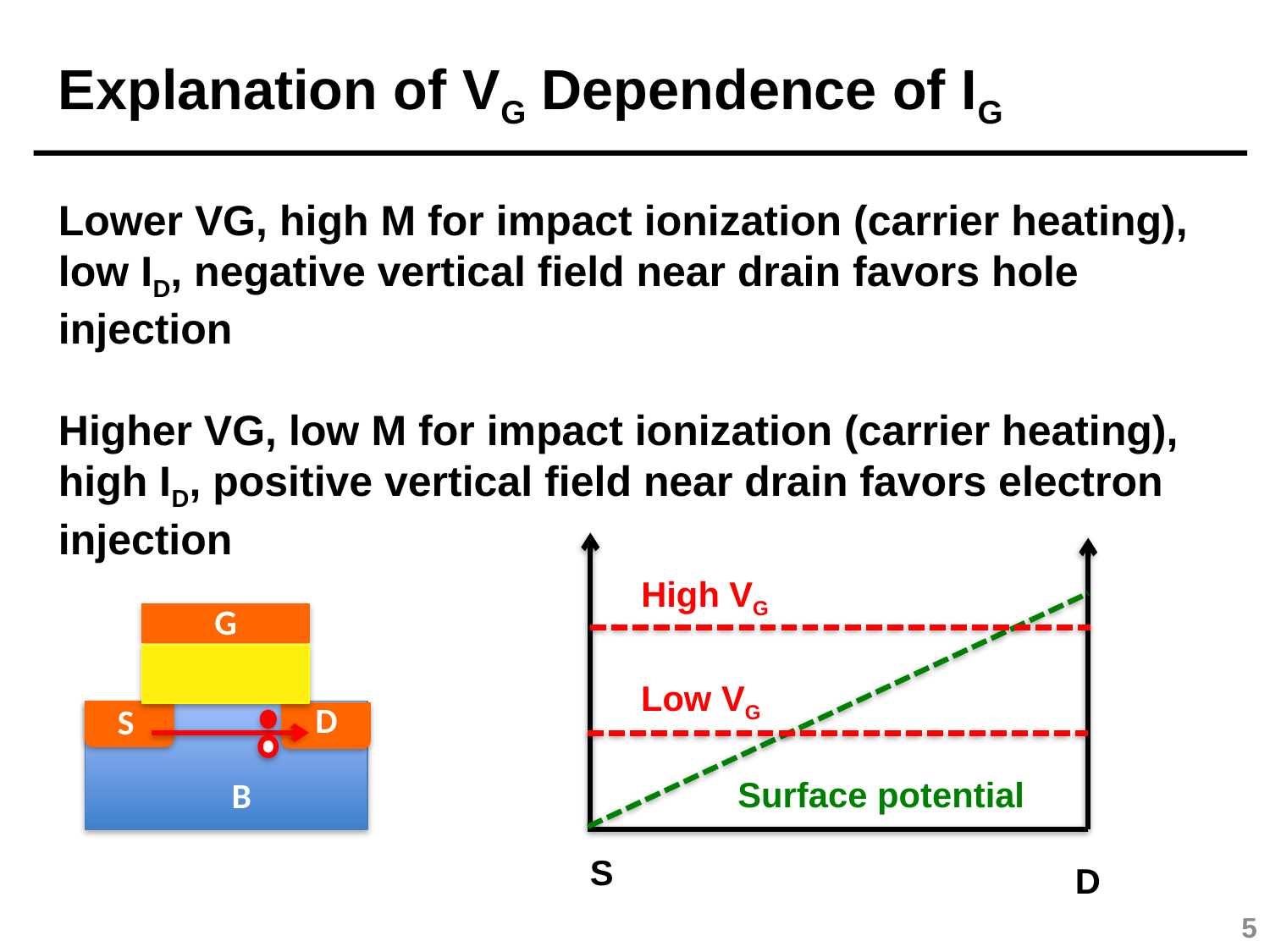

Explanation of VG Dependence of IG

Lower VG, high M for impact ionization (carrier heating), low ID, negative vertical field near drain favors hole injection

Higher VG, low M for impact ionization (carrier heating), high ID, positive vertical field near drain favors electron injection
High VG
G

D
S

B

Low VG

Surface potential
S
D
5